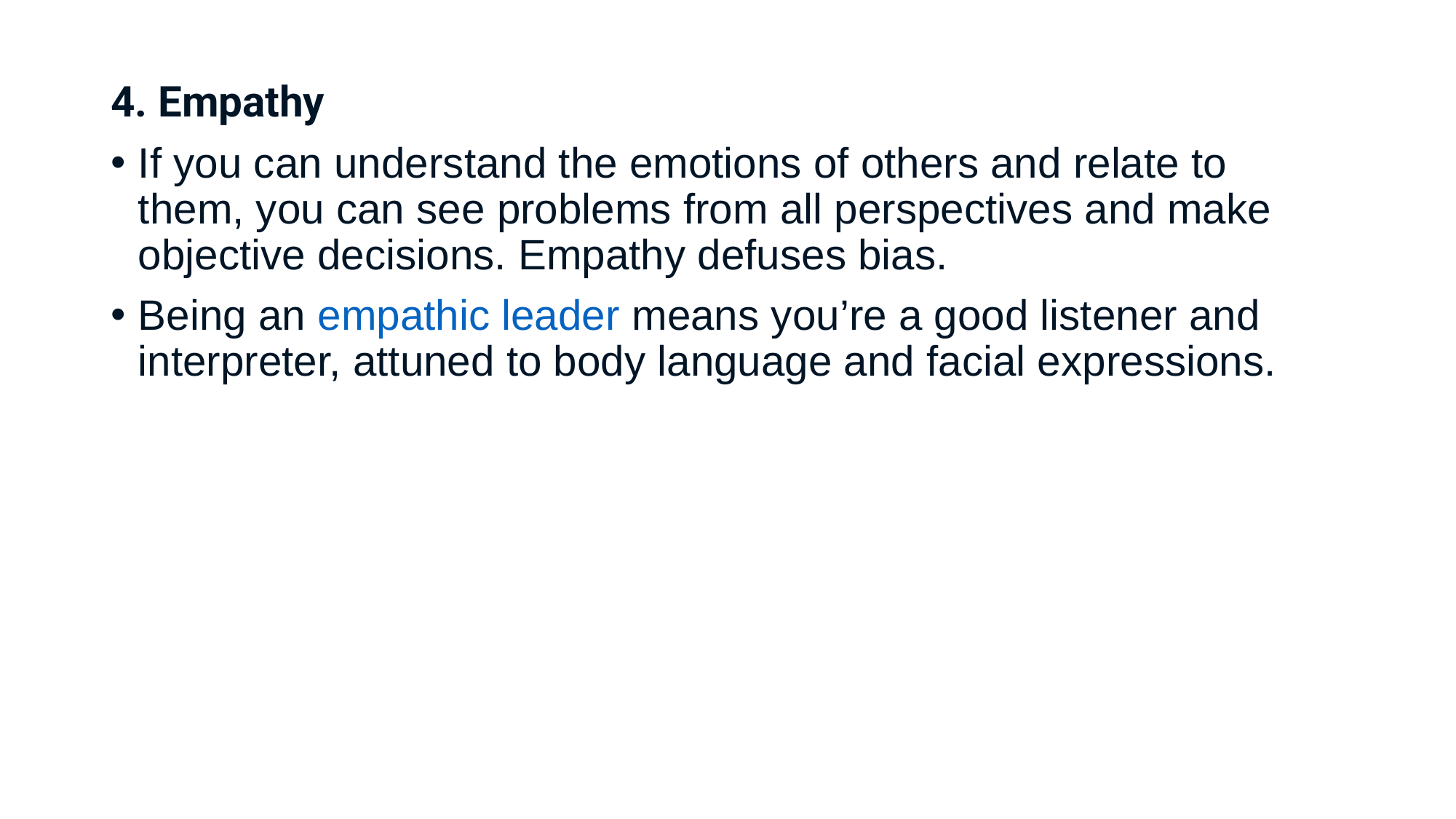

4. Empathy
If you can understand the emotions of others and relate to them, you can see problems from all perspectives and make objective decisions. Empathy defuses bias.
Being an empathic leader means you’re a good listener and interpreter, attuned to body language and facial expressions.